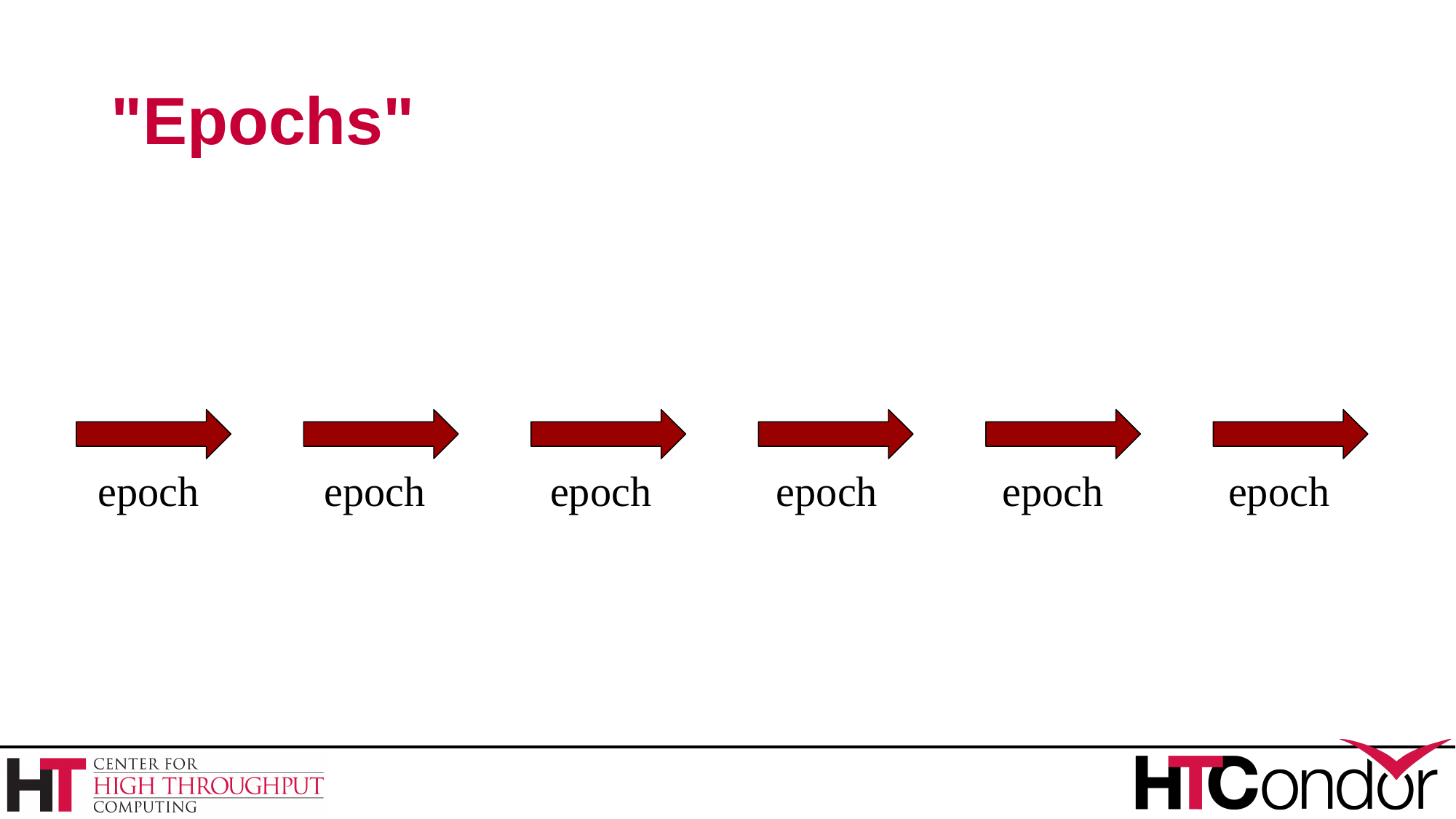

# "Epochs"

epoch
epoch
epoch
epoch
epoch
epoch